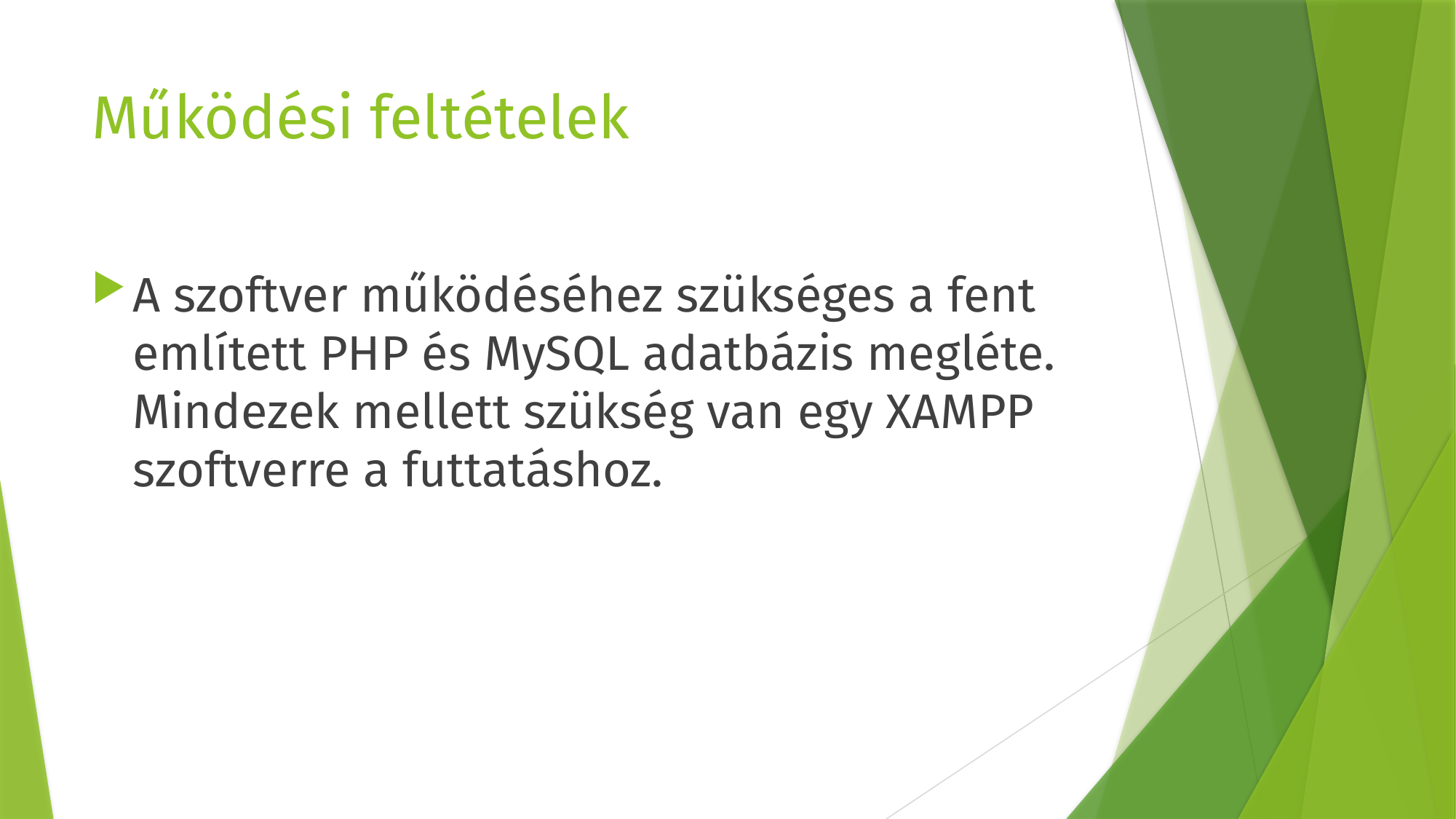

# Működési feltételek
A szoftver működéséhez szükséges a fent említett PHP és MySQL adatbázis megléte. Mindezek mellett szükség van egy XAMPP szoftverre a futtatáshoz.